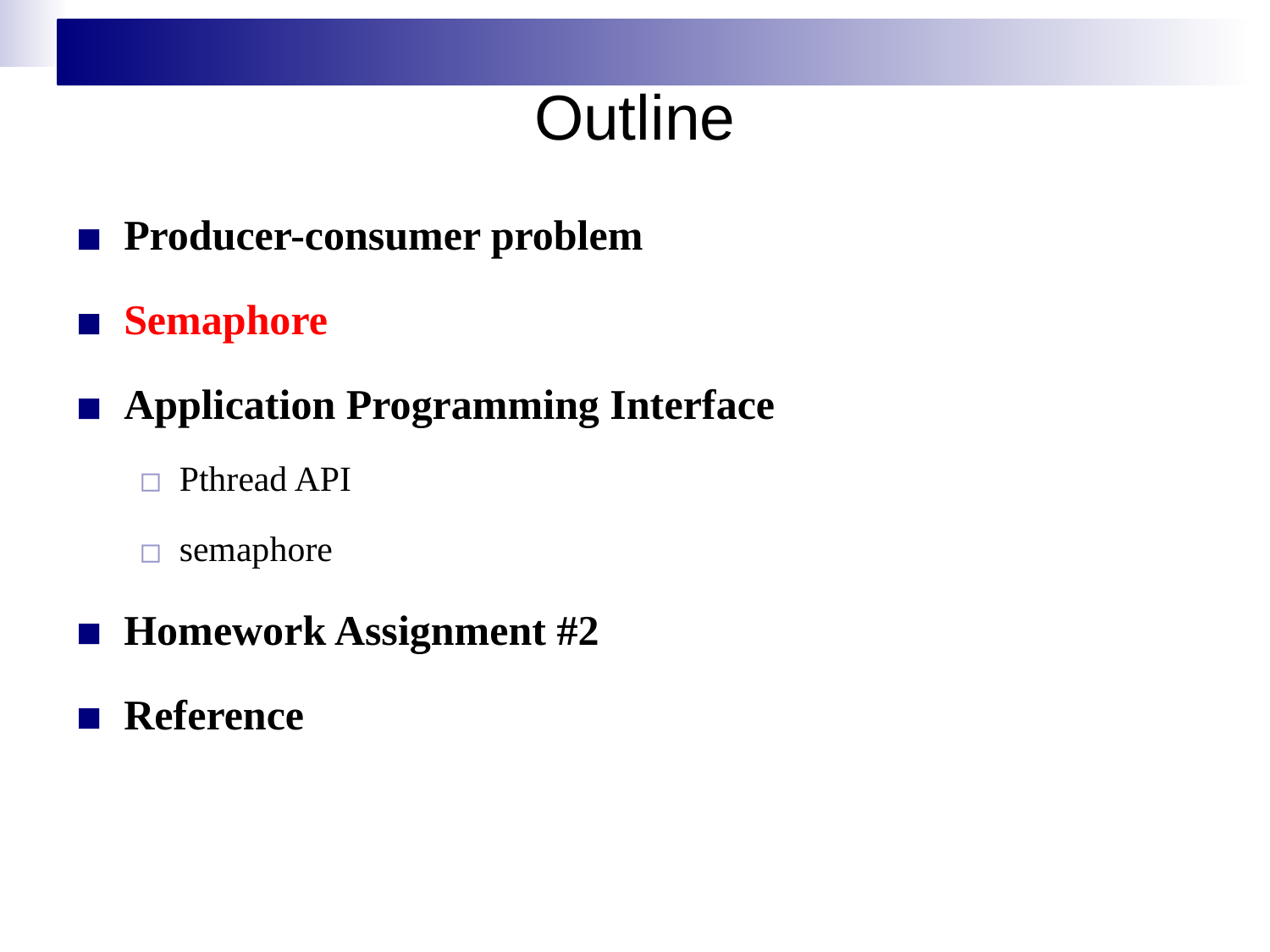

# Outline
Producer-consumer problem
Semaphore
Application Programming Interface
Pthread API
semaphore
Homework Assignment #2
Reference